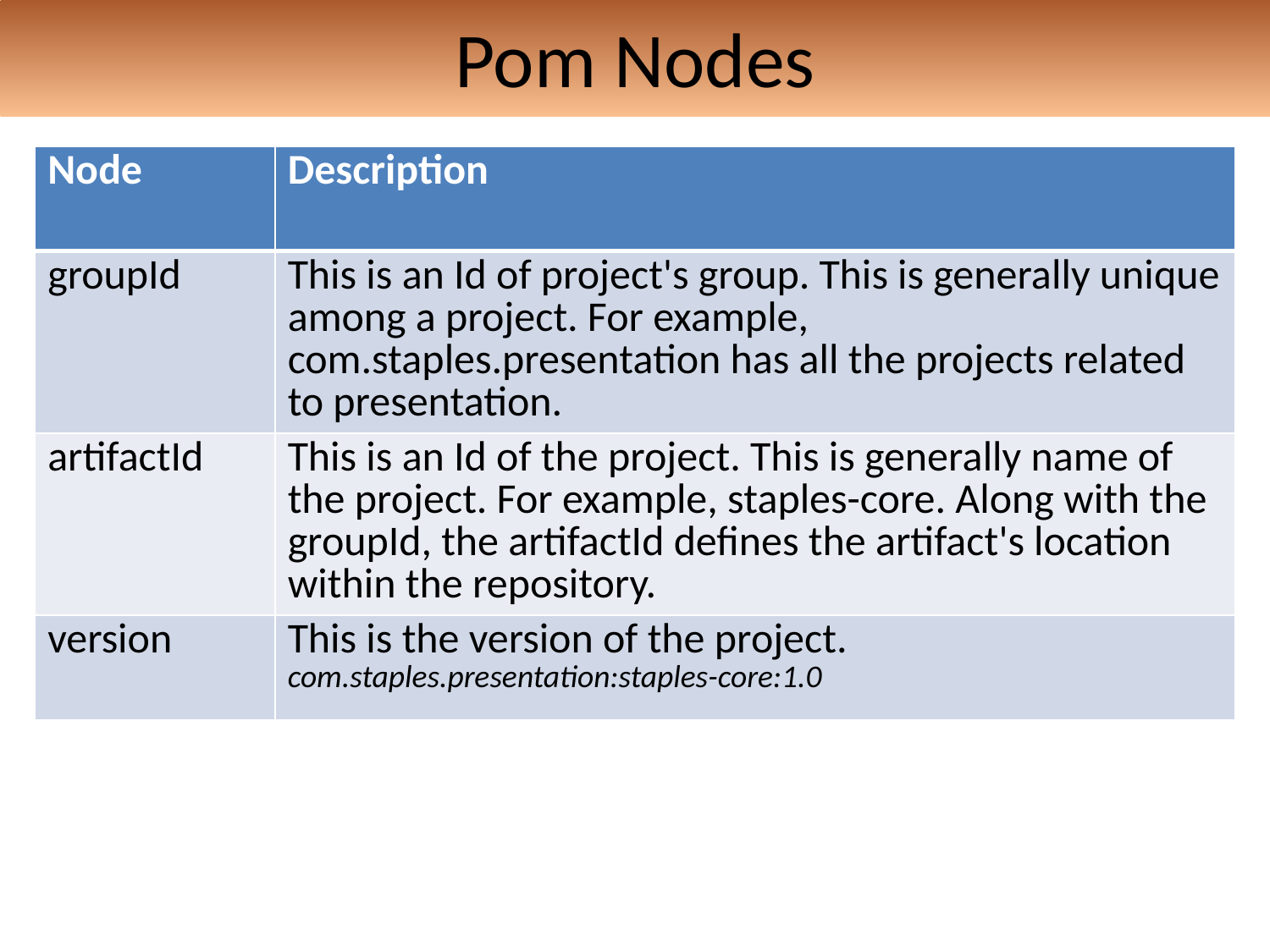

# Pom Nodes

| Node | Description |
| --- | --- |
| groupId | This is an Id of project's group. This is generally unique among a project. For example, com.staples.presentation has all the projects related to presentation. |
| artifactId | This is an Id of the project. This is generally name of the project. For example, staples-core. Along with the groupId, the artifactId defines the artifact's location within the repository. |
| version | This is the version of the project. com.staples.presentation:staples-core:1.0 |